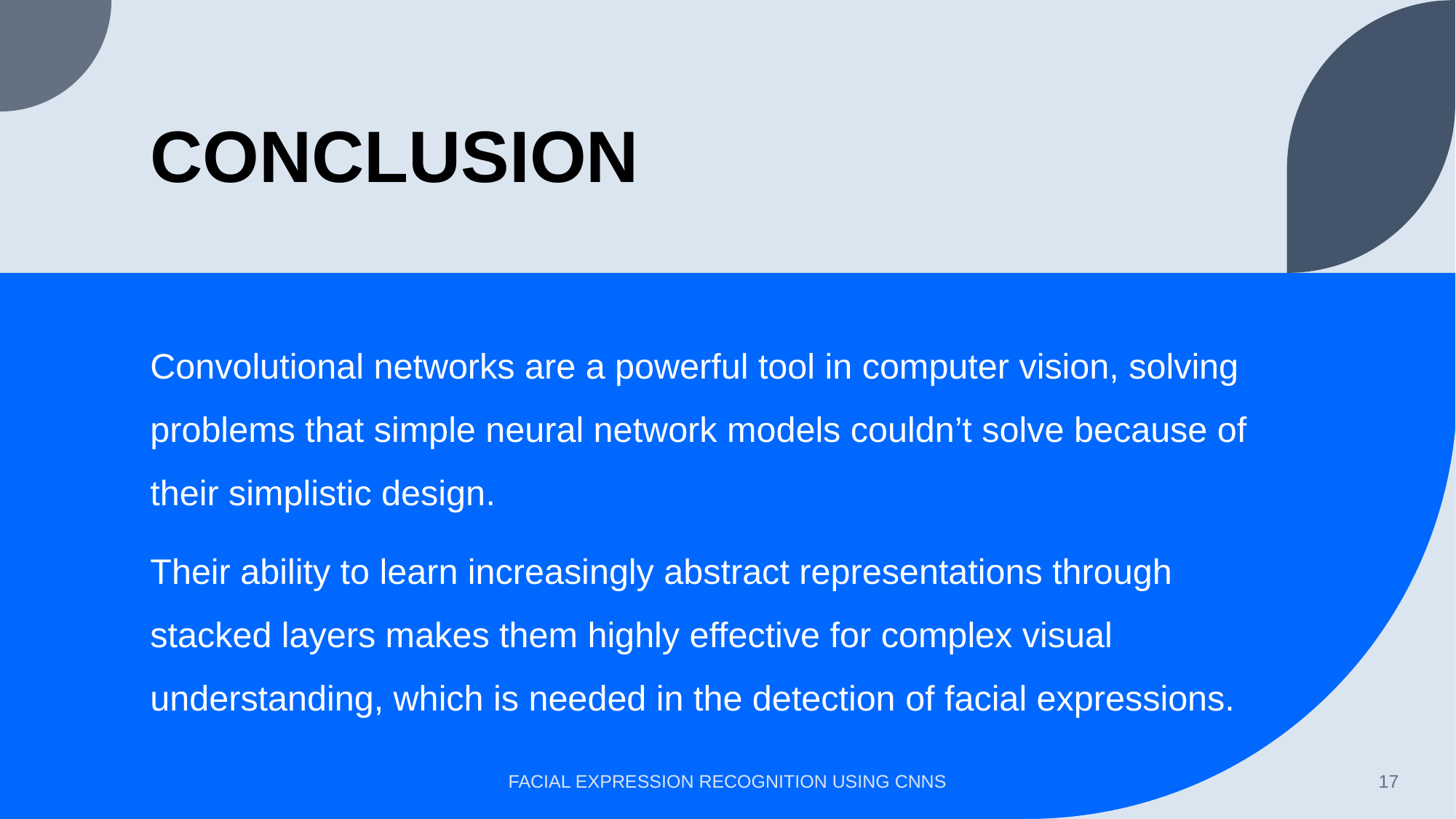

# CONCLUSION
Convolutional networks are a powerful tool in computer vision, solving problems that simple neural network models couldn’t solve because of their simplistic design.
Their ability to learn increasingly abstract representations through stacked layers makes them highly effective for complex visual understanding, which is needed in the detection of facial expressions.
FACIAL EXPRESSION RECOGNITION USING CNNS
17